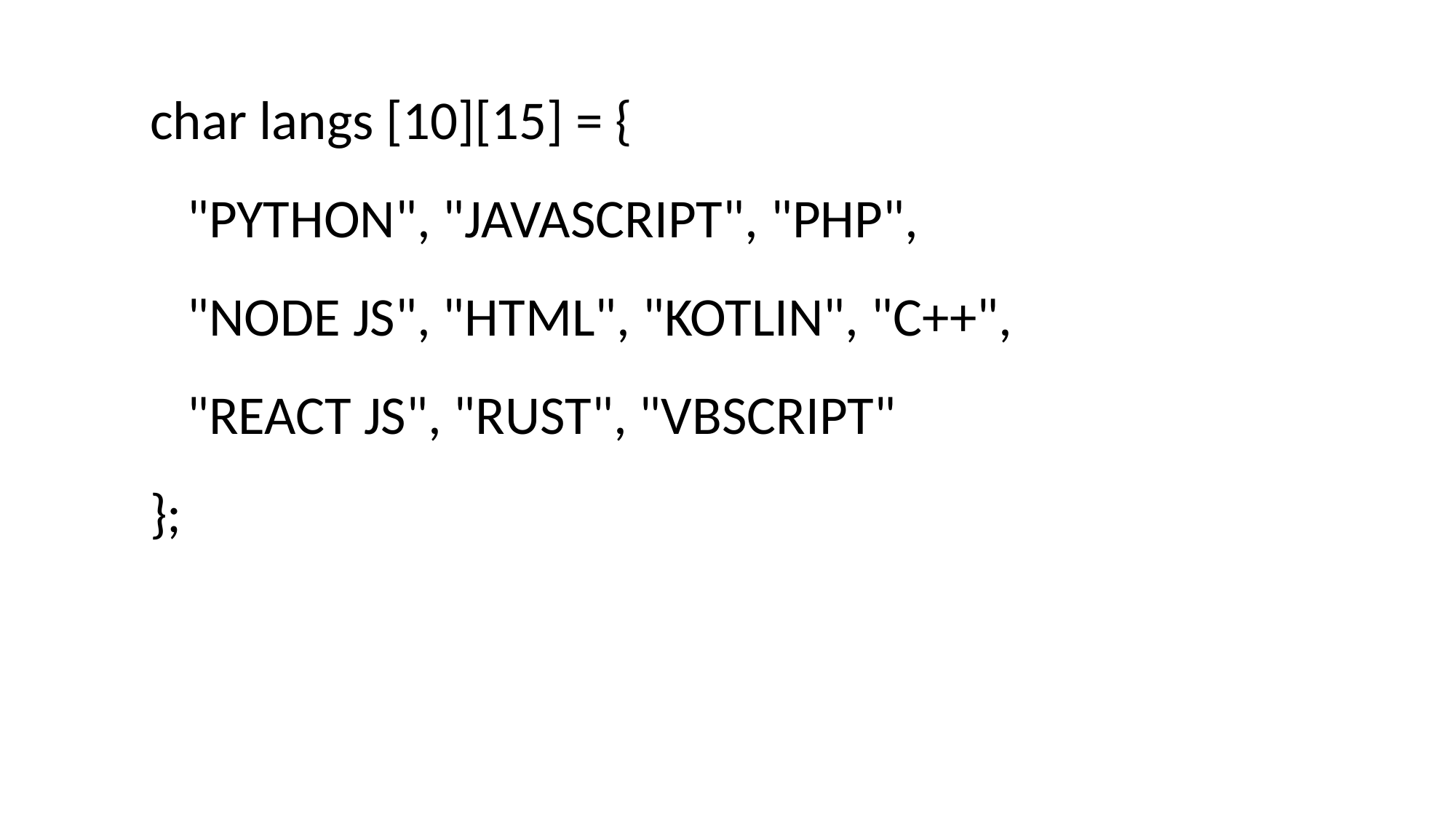

char langs [10][15] = {
   "PYTHON", "JAVASCRIPT", "PHP",
   "NODE JS", "HTML", "KOTLIN", "C++",
   "REACT JS", "RUST", "VBSCRIPT"
};